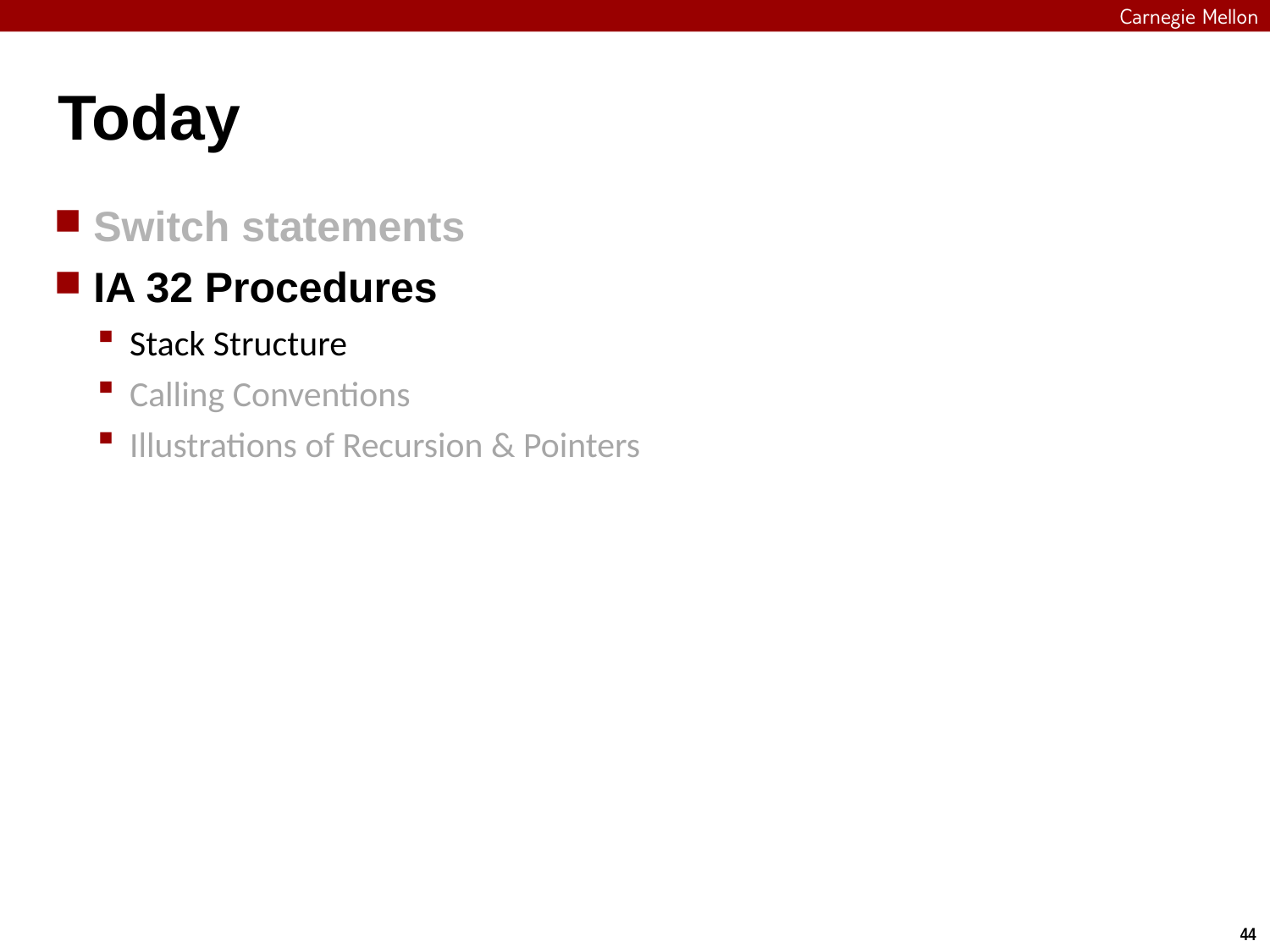

Carnegie Mellon
# Today
Switch statements
IA 32 Procedures
Stack Structure
Calling Conventions
Illustrations of Recursion & Pointers